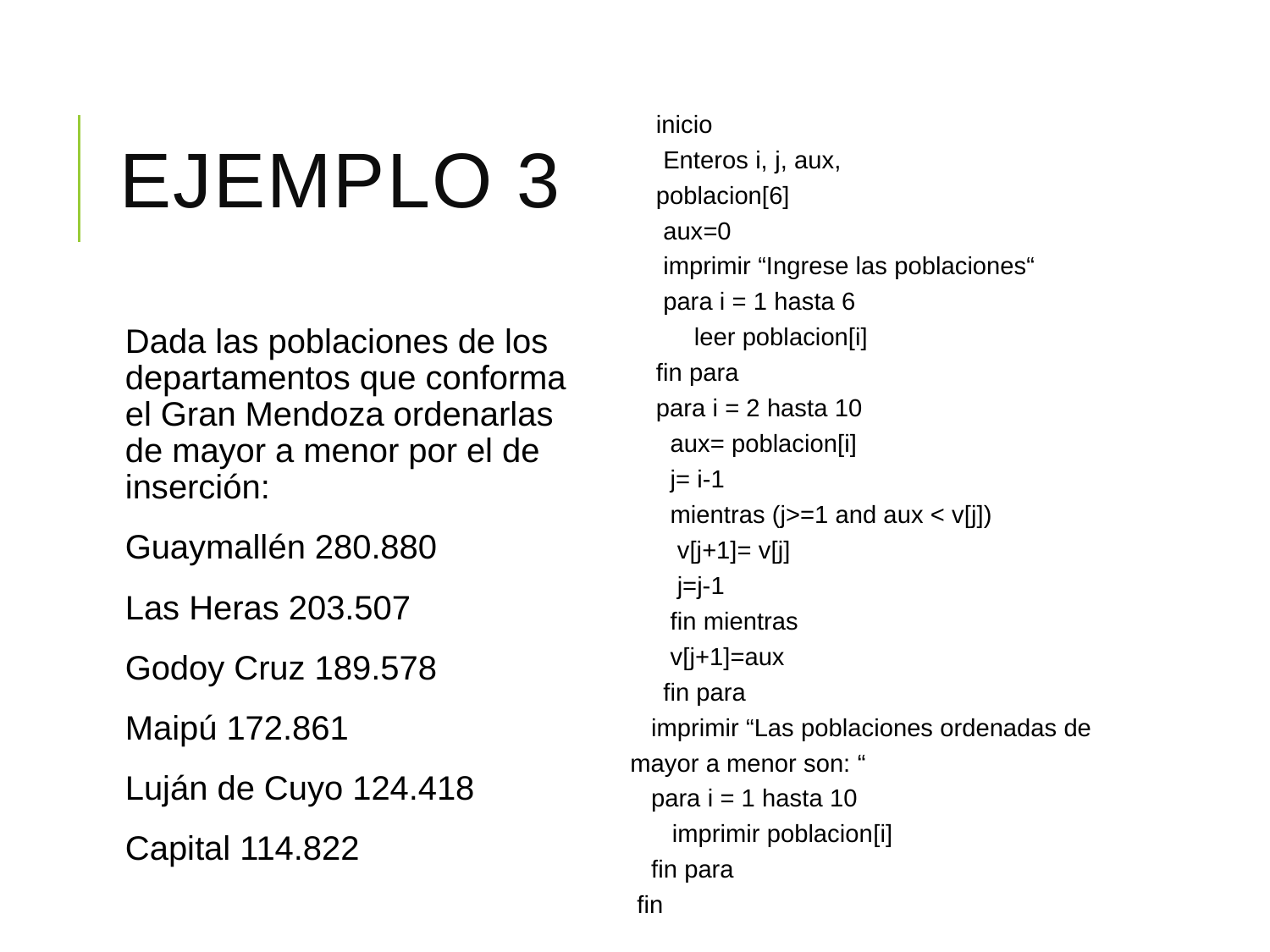

# Ejemplo 3
inicio
 Enteros i, j, aux, poblacion[6]
 aux=0
 imprimir “Ingrese las poblaciones“
 para i = 1 hasta 6
leer poblacion[i]
fin para
para i = 2 hasta 10
  aux= poblacion[i]
  j= i-1
  mientras (j>=1 and aux < v[j])
   v[j+1]= v[j]
   j=j-1
  fin mientras
  v[j+1]=aux
 fin para
  imprimir “Las poblaciones ordenadas de mayor a menor son: “
  para i = 1 hasta 10
     imprimir poblacion[i]
  fin para
fin
Dada las poblaciones de los departamentos que conforma el Gran Mendoza ordenarlas de mayor a menor por el de inserción:
Guaymallén 280.880
Las Heras 203.507
Godoy Cruz 189.578
Maipú 172.861
Luján de Cuyo 124.418
Capital 114.822